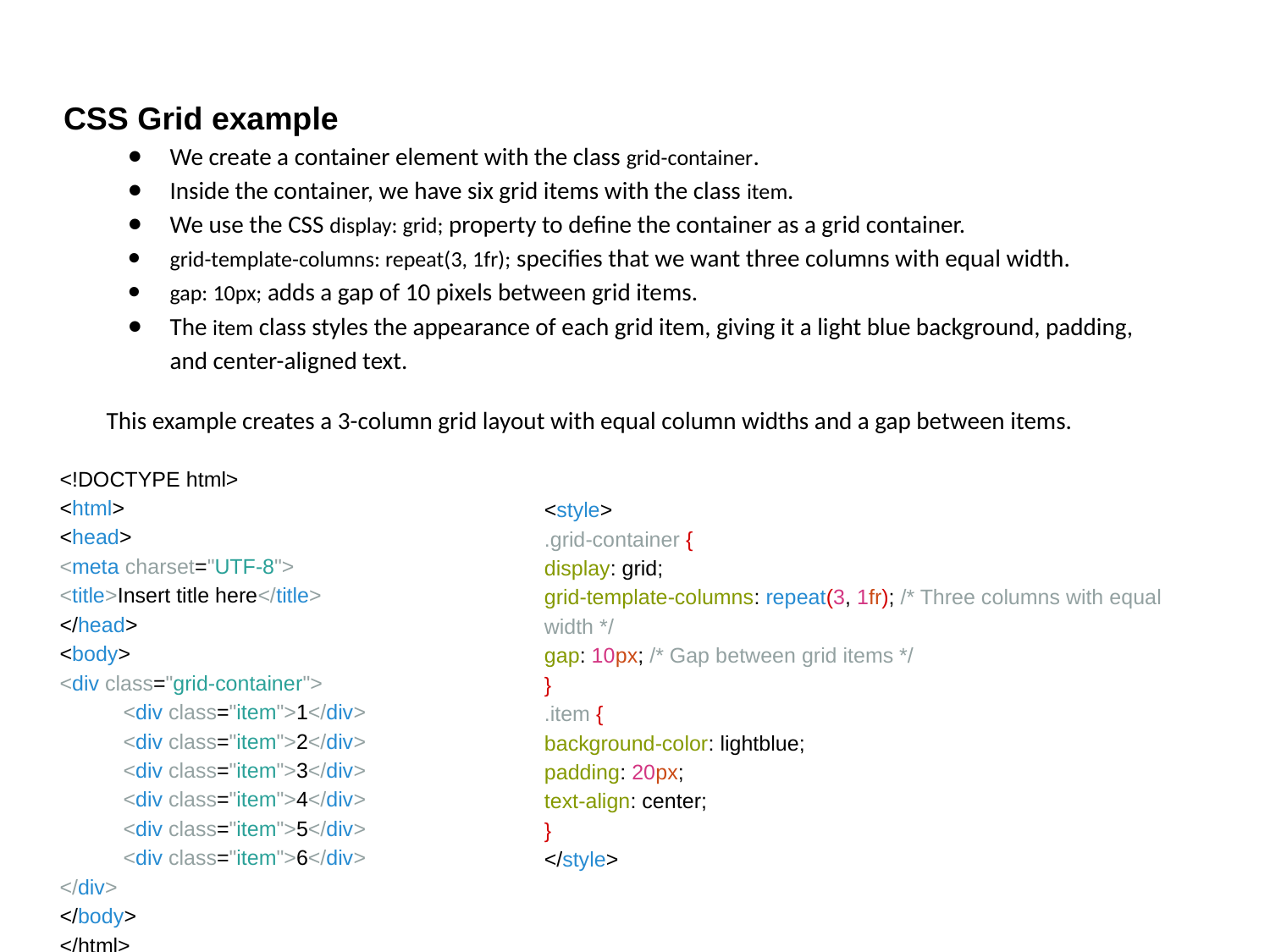

# CSS Grid example
We create a container element with the class grid-container.
Inside the container, we have six grid items with the class item.
We use the CSS display: grid; property to define the container as a grid container.
grid-template-columns: repeat(3, 1fr); specifies that we want three columns with equal width.
gap: 10px; adds a gap of 10 pixels between grid items.
The item class styles the appearance of each grid item, giving it a light blue background, padding, and center-aligned text.
This example creates a 3-column grid layout with equal column widths and a gap between items.

<!DOCTYPE html>
<html>
<head>
<meta charset="UTF-8">
<title>Insert title here</title>
</head>
<body>
<div class="grid-container">
<div class="item">1</div>
<div class="item">2</div>
<div class="item">3</div>
<div class="item">4</div>
<div class="item">5</div>
<div class="item">6</div>
</div>
</body>
</html>

<style>
.grid-container {
display: grid;
grid-template-columns: repeat(3, 1fr); /* Three columns with equal width */
gap: 10px; /* Gap between grid items */
}
.item {
background-color: lightblue;
padding: 20px;
text-align: center;
}
</style>